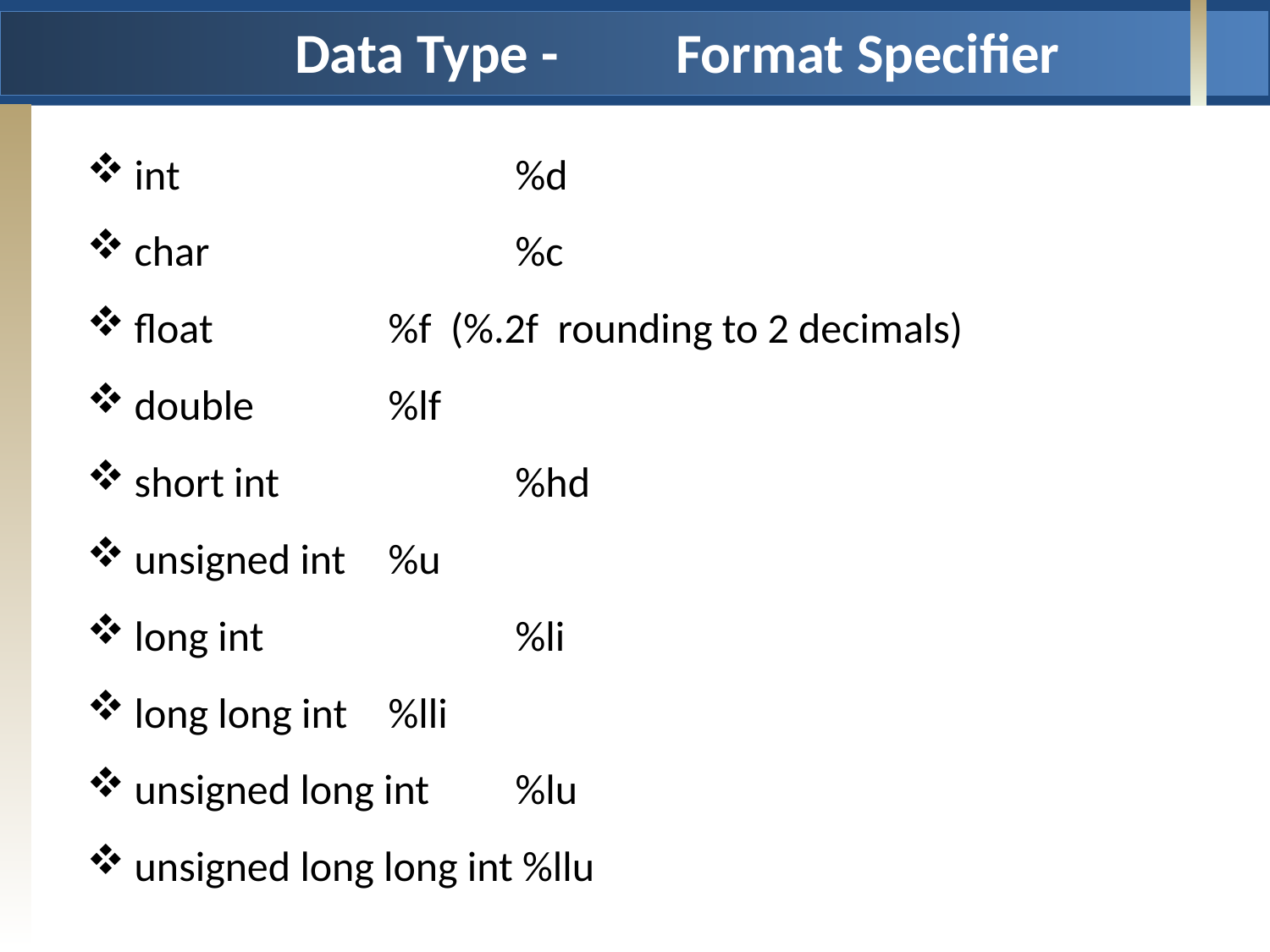

# Data Type -	Format Specifier
int			%d
char			%c
float		%f  (%.2f  rounding to 2 decimals)
double		%lf
short int		%hd
unsigned int	%u
long int		%li
long long int	%lli
unsigned long int	%lu
unsigned long long int %llu